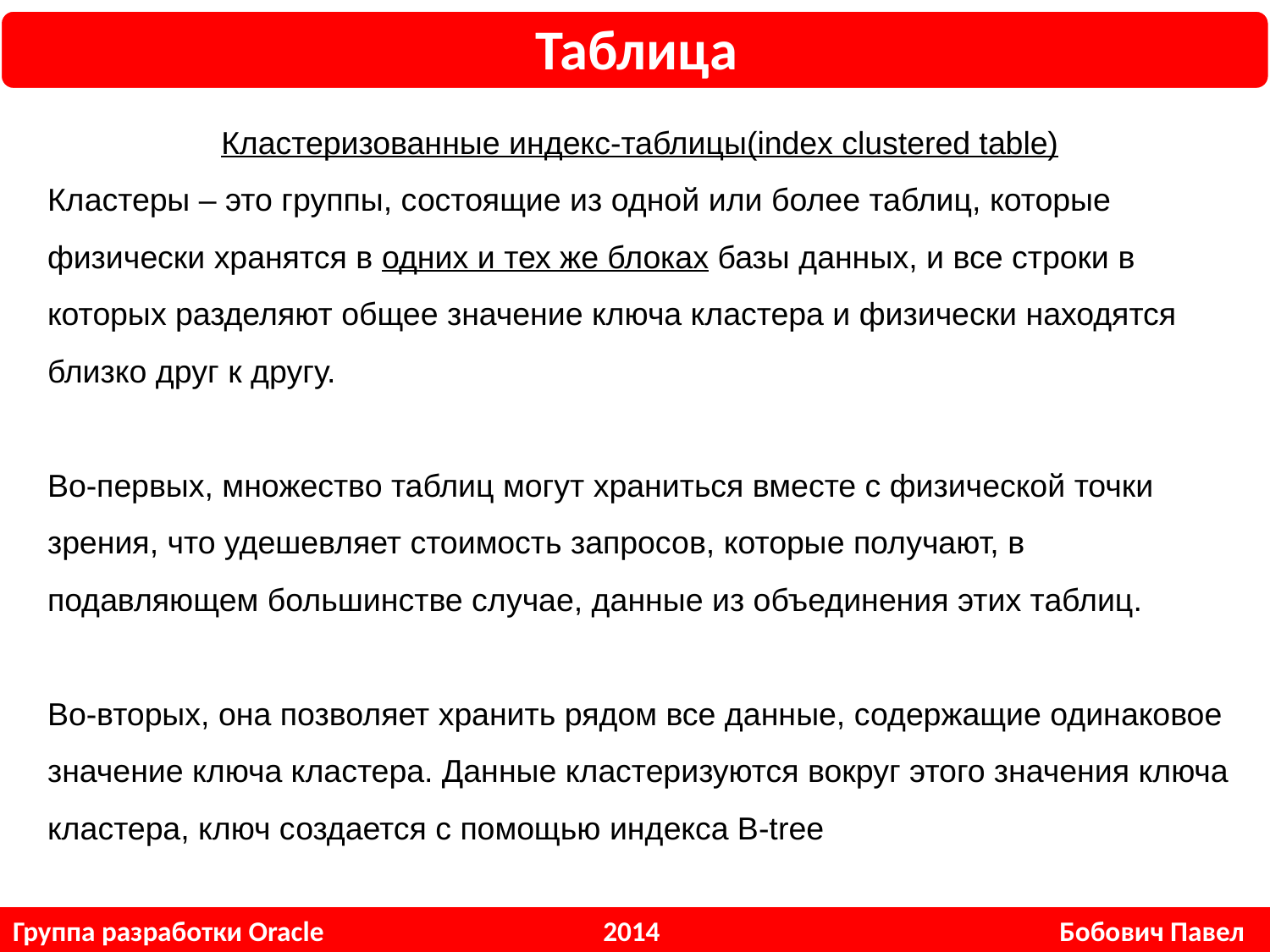

Таблица
Кластеризованные индекс-таблицы(index clustered table)
Кластеры – это группы, состоящие из одной или более таблиц, которые физически хранятся в одних и тех же блоках базы данных, и все строки в которых разделяют общее значение ключа кластера и физически находятся
близко друг к другу.

Во-первых, множество таблиц могут храниться вместе с физической точки зрения, что удешевляет стоимость запросов, которые получают, в подавляющем большинстве случае, данные из объединения этих таблиц.

Во-вторых, она позволяет хранить рядом все данные, содержащие одинаковое значение ключа кластера. Данные кластеризуются вокруг этого значения ключа кластера, ключ создается с помощью индекса B-tree
Группа разработки Oracle                                            2014                                                               Бобович Павел